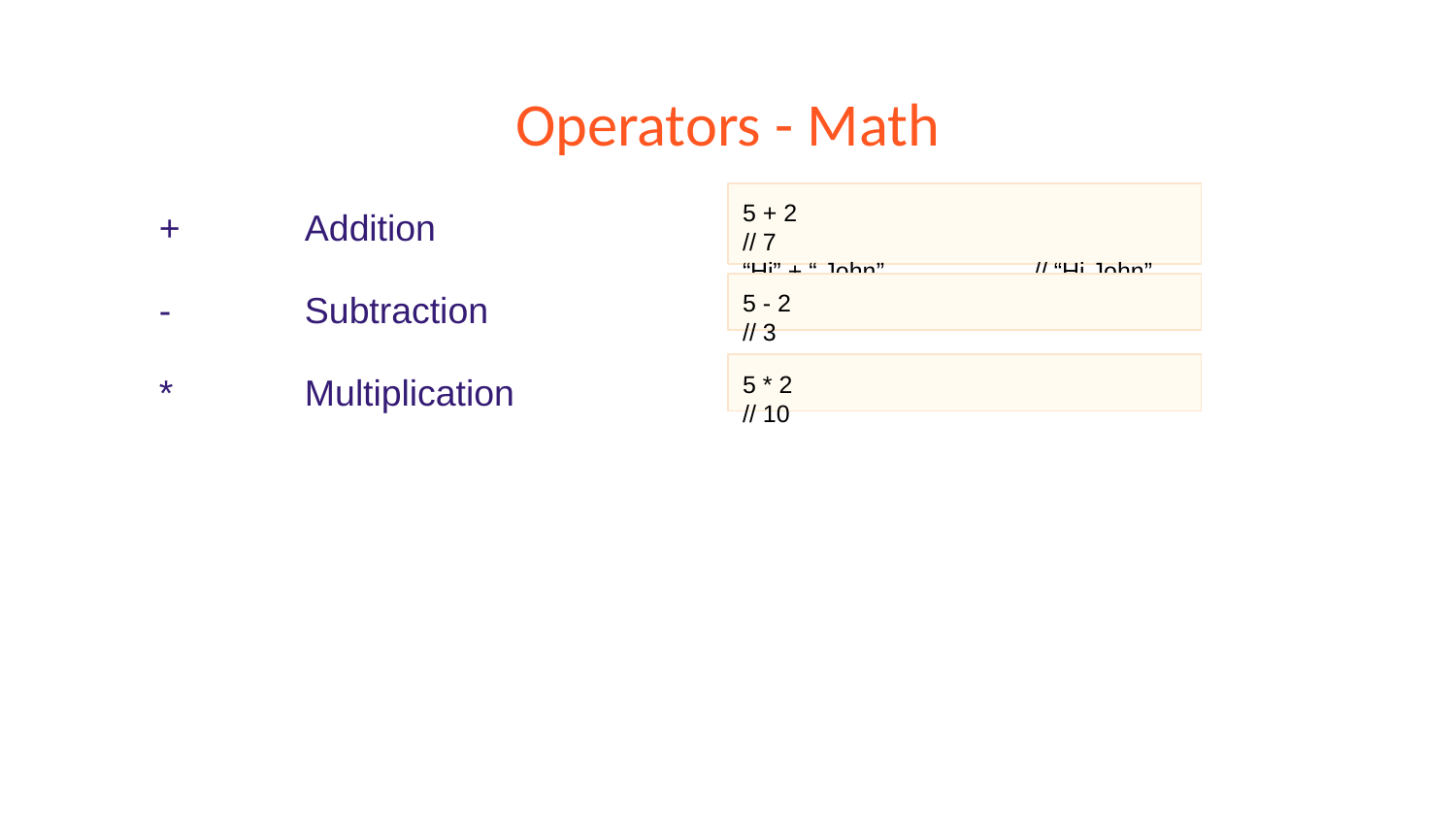

# Operators - Math
+	Addition
-	Subtraction
*	Multiplication

5 + 2			// 7
“Hi” + “ John”		// “Hi John”
5 - 2			// 3
5 * 2			// 10